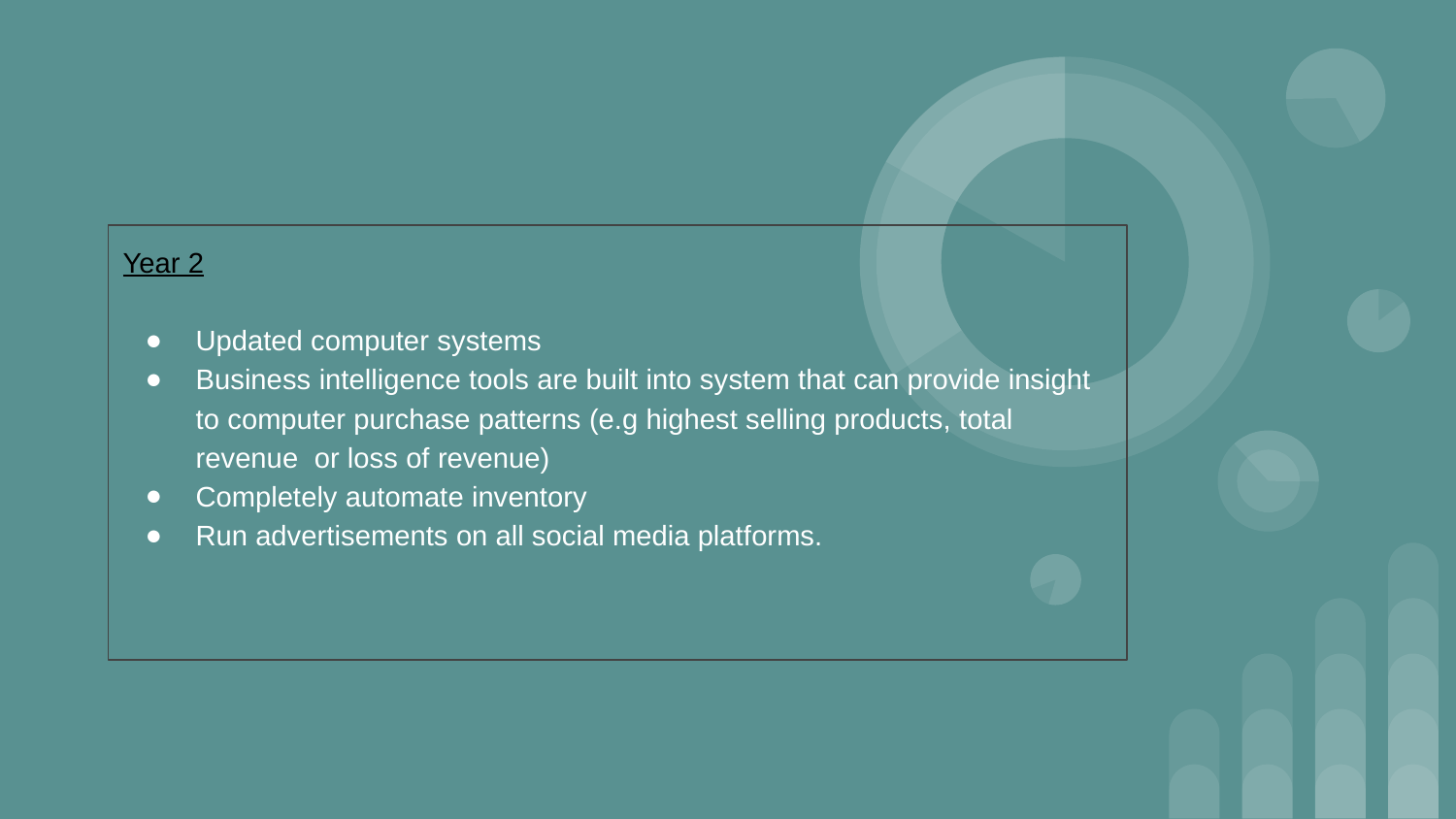

Year 2

Updated computer systems
Business intelligence tools are built into system that can provide insight to computer purchase patterns (e.g highest selling products, total revenue  or loss of revenue)
Completely automate inventory
Run advertisements on all social media platforms.